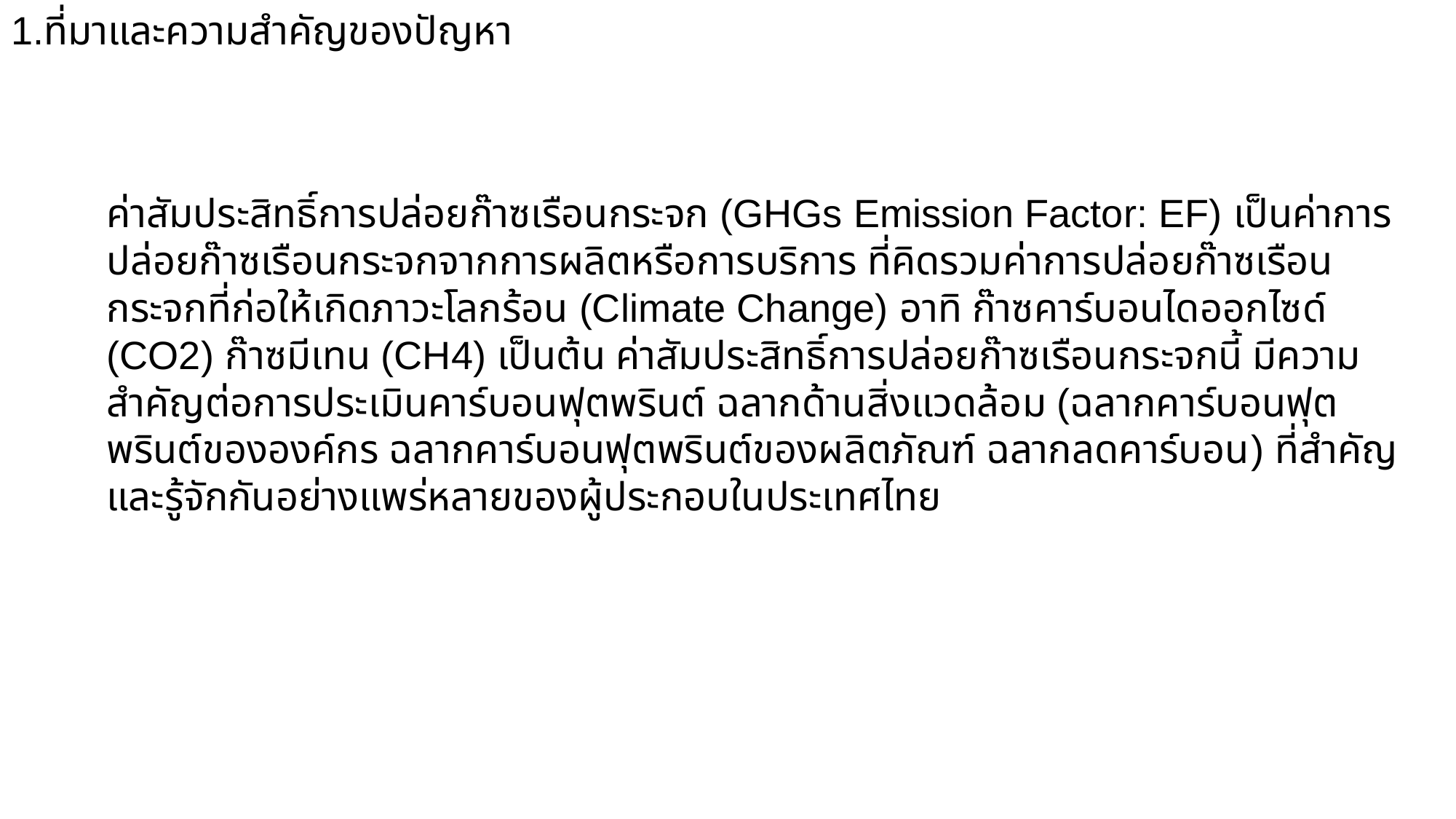

# 1.ที่มาและความสำคัญของปัญหา
ค่าสัมประสิทธิ์การปล่อยก๊าซเรือนกระจก (GHGs Emission Factor: EF) เป็นค่าการปล่อยก๊าซเรือนกระจกจากการผลิตหรือการบริการ ที่คิดรวมค่าการปล่อยก๊าซเรือนกระจกที่ก่อให้เกิดภาวะโลกร้อน (Climate Change) อาทิ ก๊าซคาร์บอนไดออกไซด์ (CO2) ก๊าซมีเทน (CH4) เป็นต้น ค่าสัมประสิทธิ์การปล่อยก๊าซเรือนกระจกนี้ มีความสำคัญต่อการประเมินคาร์บอนฟุตพรินต์ ฉลากด้านสิ่งแวดล้อม (ฉลากคาร์บอนฟุตพรินต์ขององค์กร ฉลากคาร์บอนฟุตพรินต์ของผลิตภัณฑ์ ฉลากลดคาร์บอน) ที่สำคัญและรู้จักกันอย่างแพร่หลายของผู้ประกอบในประเทศไทย